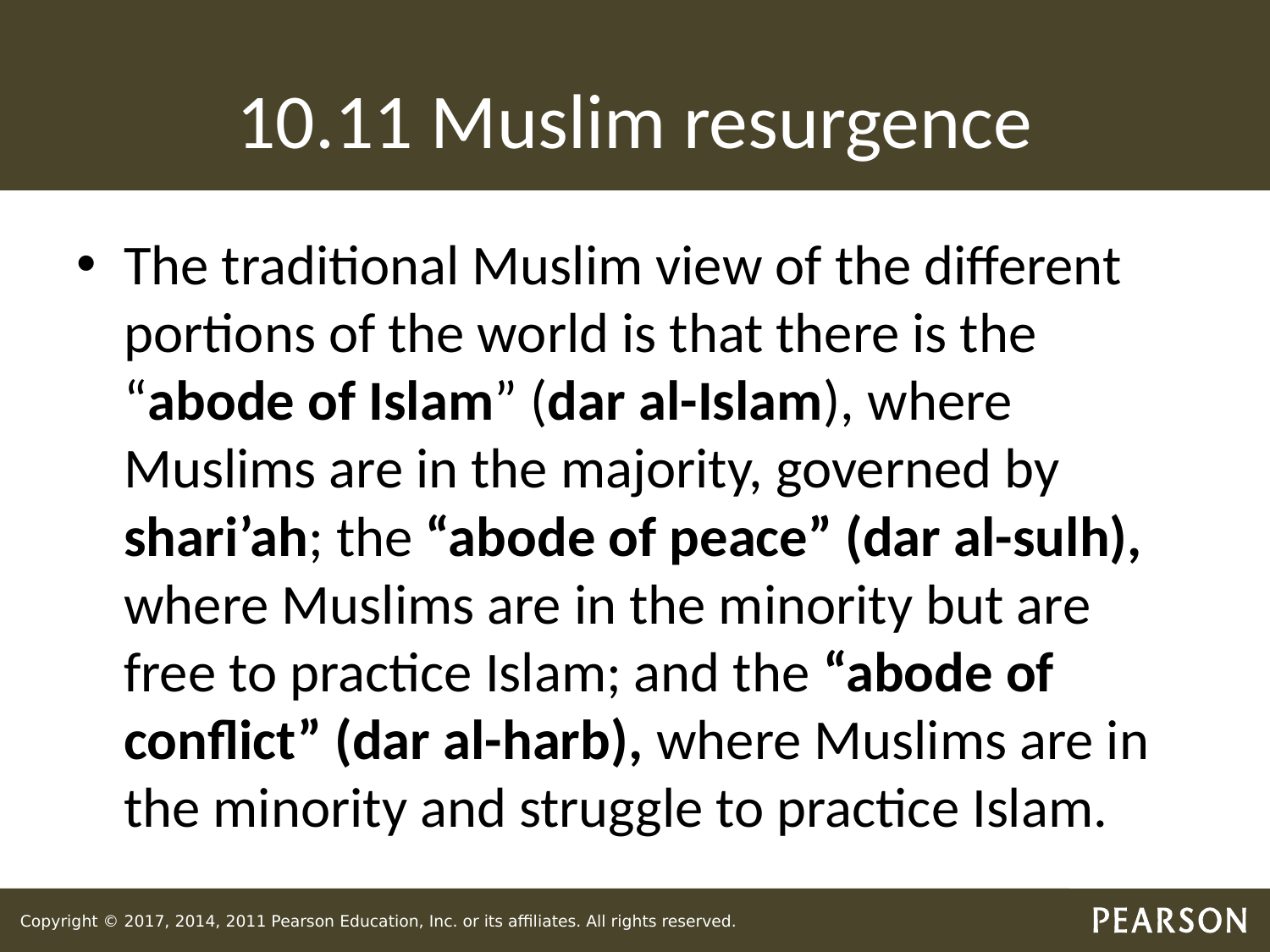

# 10.11 Muslim resurgence
The traditional Muslim view of the different portions of the world is that there is the “abode of Islam” (dar al-Islam), where Muslims are in the majority, governed by shari’ah; the “abode of peace” (dar al-sulh), where Muslims are in the minority but are free to practice Islam; and the “abode of conflict” (dar al-harb), where Muslims are in the minority and struggle to practice Islam.